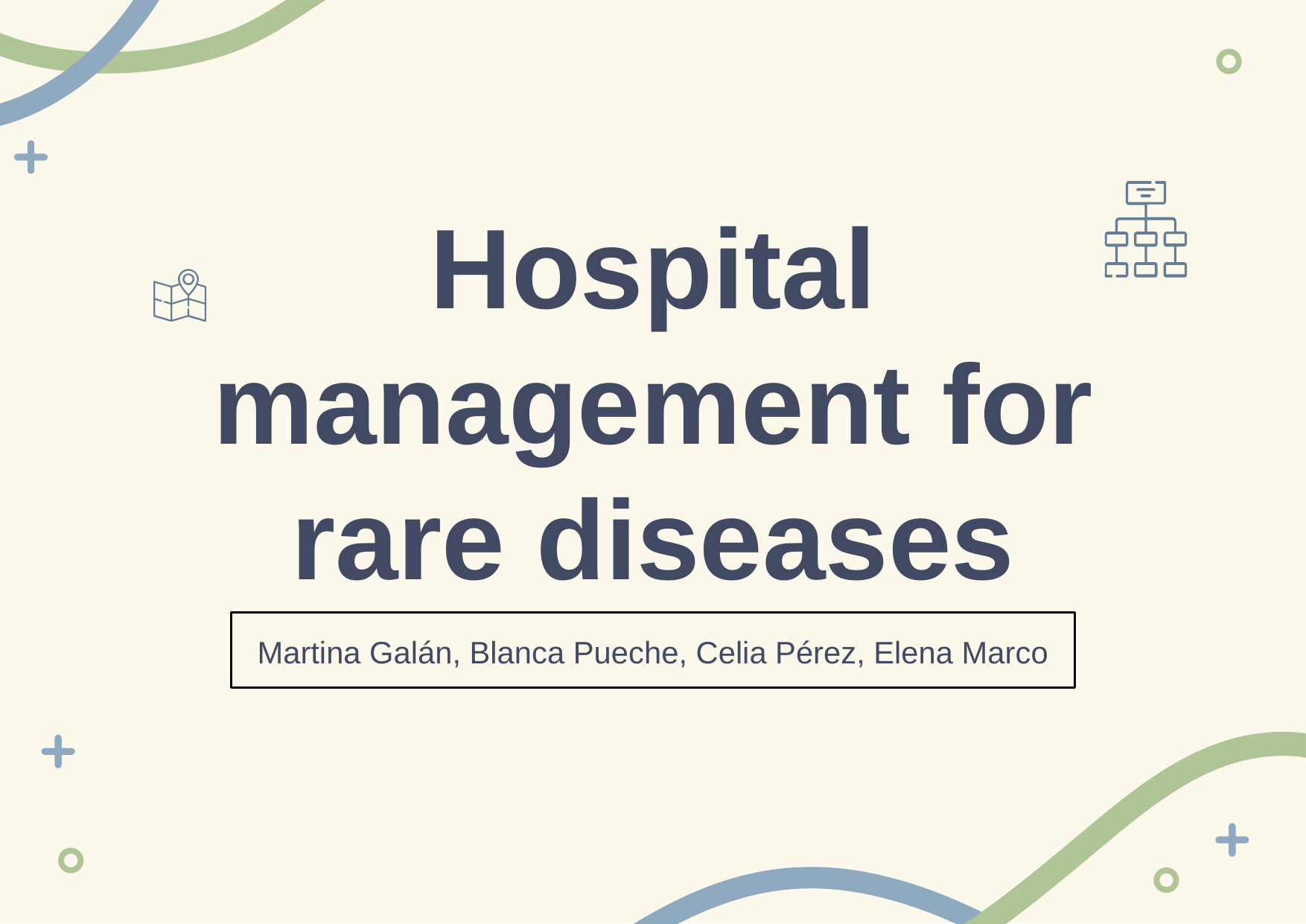

# Hospital management for rare diseases

Martina Galán, Blanca Pueche, Celia Pérez, Elena Marco